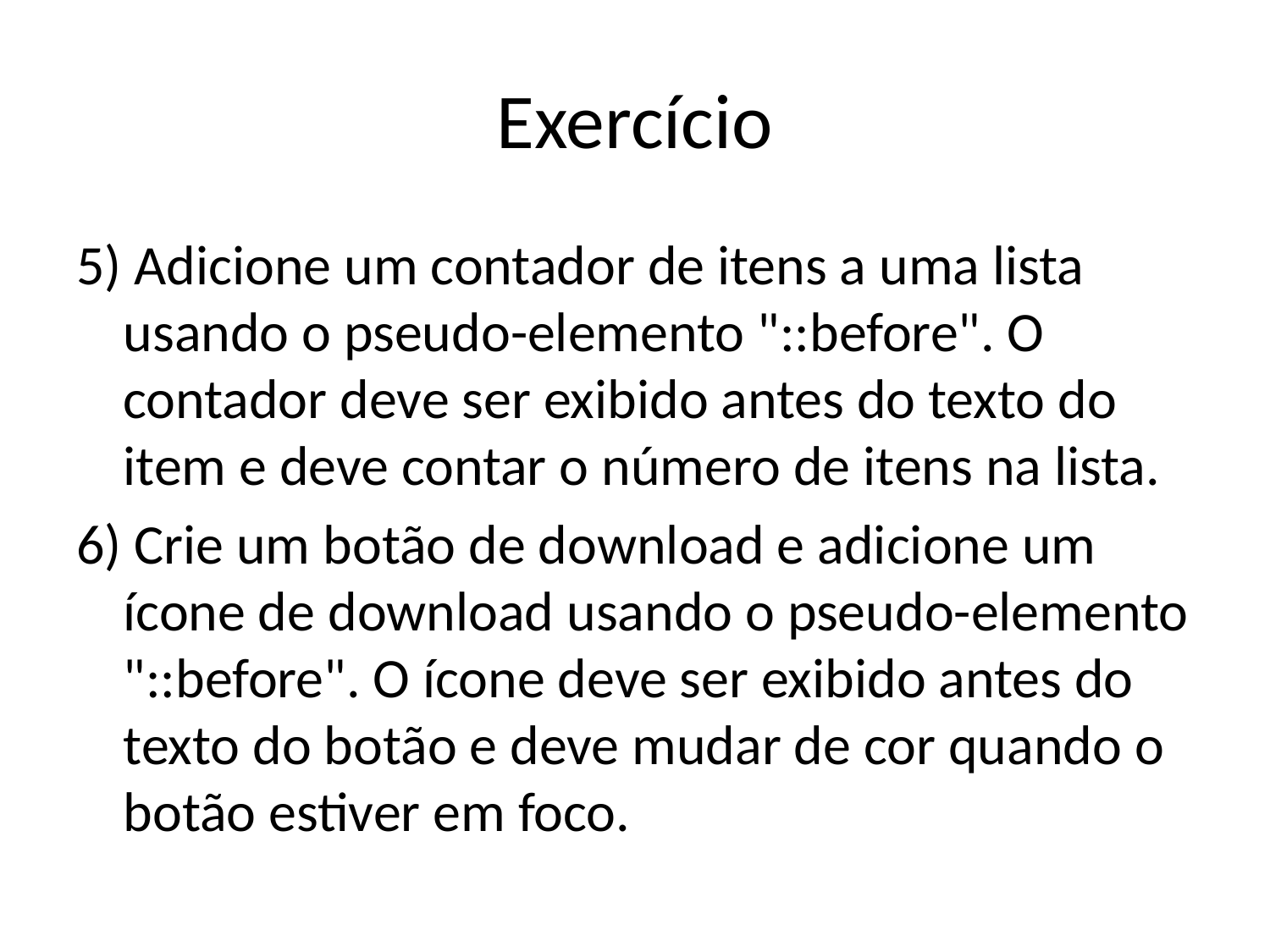

# Exercício
5) Adicione um contador de itens a uma lista usando o pseudo-elemento "::before". O contador deve ser exibido antes do texto do item e deve contar o número de itens na lista.
6) Crie um botão de download e adicione um ícone de download usando o pseudo-elemento "::before". O ícone deve ser exibido antes do texto do botão e deve mudar de cor quando o botão estiver em foco.